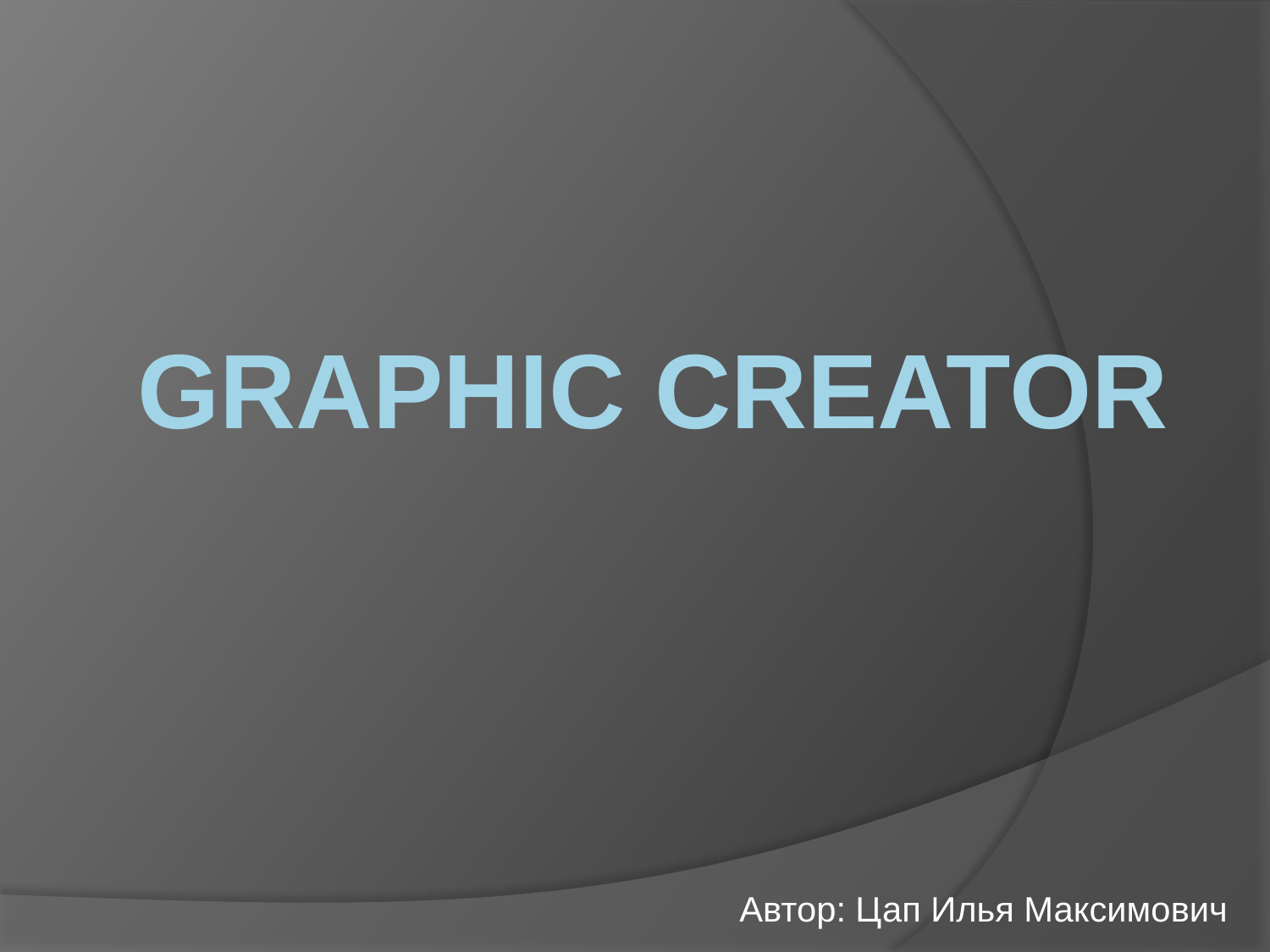

# Graphic Creator
Автор: Цап Илья Максимович